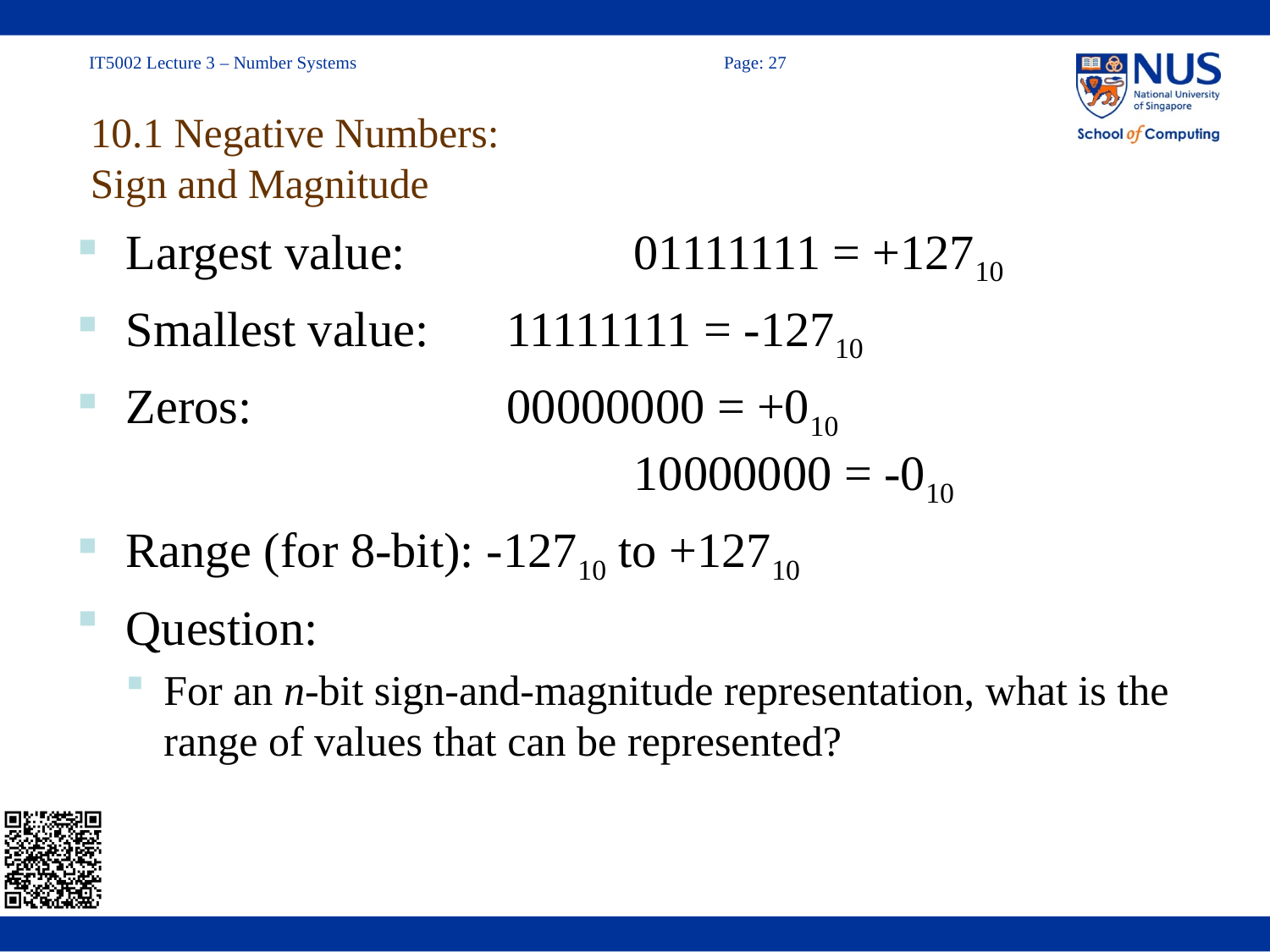

Aaron Tan, NUS
27
# 10.1 Negative Numbers: Sign and Magnitude
Largest value: 		01111111 = +12710
Smallest value: 	11111111 = -12710
Zeros:			00000000 = +010
				10000000 = -010
Range (for 8-bit): -12710 to +12710
Question:
For an n-bit sign-and-magnitude representation, what is the range of values that can be represented?